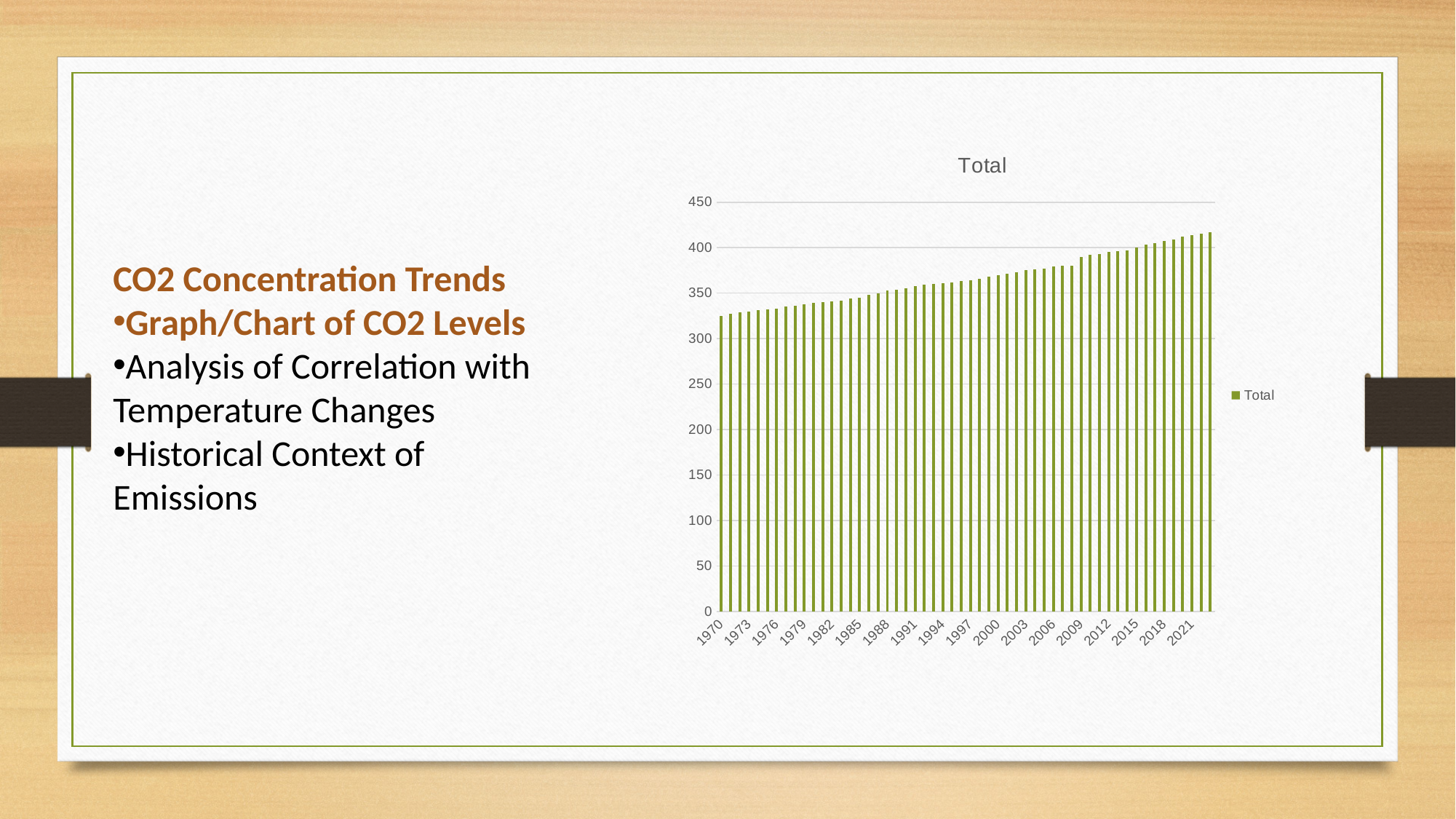

### Chart:

| Category | Total |
|---|---|
| 1970 | 325.0 |
| 1971 | 327.0 |
| 1972 | 329.0 |
| 1973 | 330.0 |
| 1974 | 331.0 |
| 1975 | 332.0 |
| 1976 | 333.0 |
| 1977 | 335.0 |
| 1978 | 336.0 |
| 1979 | 338.0 |
| 1980 | 339.0 |
| 1981 | 340.0 |
| 1982 | 341.0 |
| 1983 | 342.0 |
| 1984 | 344.0 |
| 1985 | 345.0 |
| 1986 | 348.0 |
| 1987 | 350.0 |
| 1988 | 353.0 |
| 1989 | 354.0 |
| 1990 | 355.0 |
| 1991 | 358.0 |
| 1992 | 359.0 |
| 1993 | 360.0 |
| 1994 | 361.0 |
| 1995 | 362.0 |
| 1996 | 363.0 |
| 1997 | 364.0 |
| 1998 | 366.0 |
| 1999 | 368.0 |
| 2000 | 370.0 |
| 2001 | 371.0 |
| 2002 | 373.0 |
| 2003 | 375.0 |
| 2004 | 376.0 |
| 2005 | 377.0 |
| 2006 | 379.0 |
| 2007 | 380.0 |
| 2008 | 380.0 |
| 2009 | 390.0 |
| 2010 | 392.0 |
| 2011 | 393.0 |
| 2012 | 395.0 |
| 2013 | 396.0 |
| 2014 | 397.0 |
| 2015 | 400.0 |
| 2016 | 403.0 |
| 2017 | 405.0 |
| 2018 | 407.0 |
| 2019 | 409.0 |
| 2020 | 412.0 |
| 2021 | 414.0 |
| 2022 | 415.0 |
| 2023 | 417.0 |
CO2 Concentration Trends
Graph/Chart of CO2 Levels
Analysis of Correlation with Temperature Changes
Historical Context of Emissions